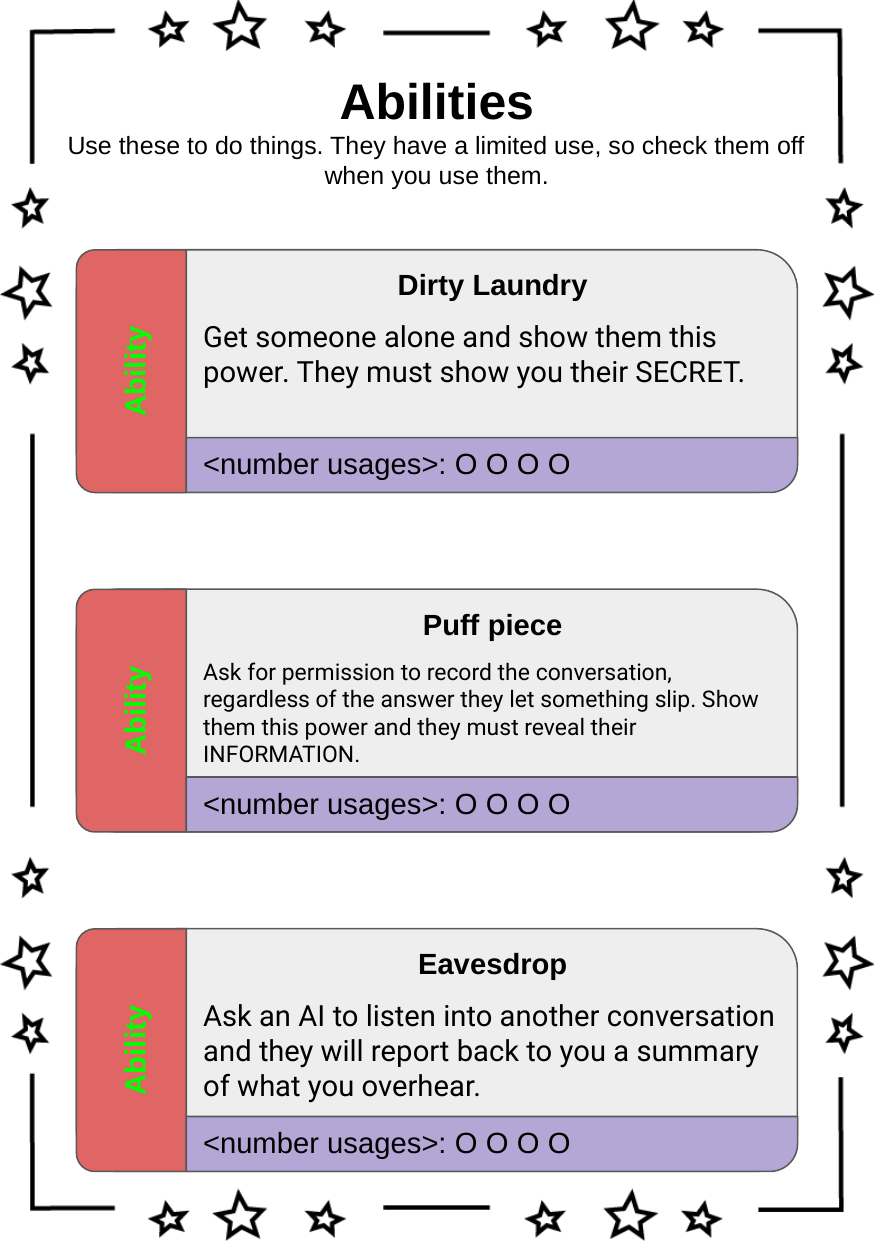

Abilities
Use these to do things. They have a limited use, so check them off when you use them.

Dirty Laundry
Get someone alone and show them this power. They must show you their SECRET.

Ability
<number usages>: O O O O

Puff piece
Ask for permission to record the conversation, regardless of the answer they let something slip. Show them this power and they must reveal their INFORMATION.
Ability
<number usages>: O O O O

Eavesdrop
Ask an AI to listen into another conversation and they will report back to you a summary of what you overhear.

Ability
<number usages>: O O O O